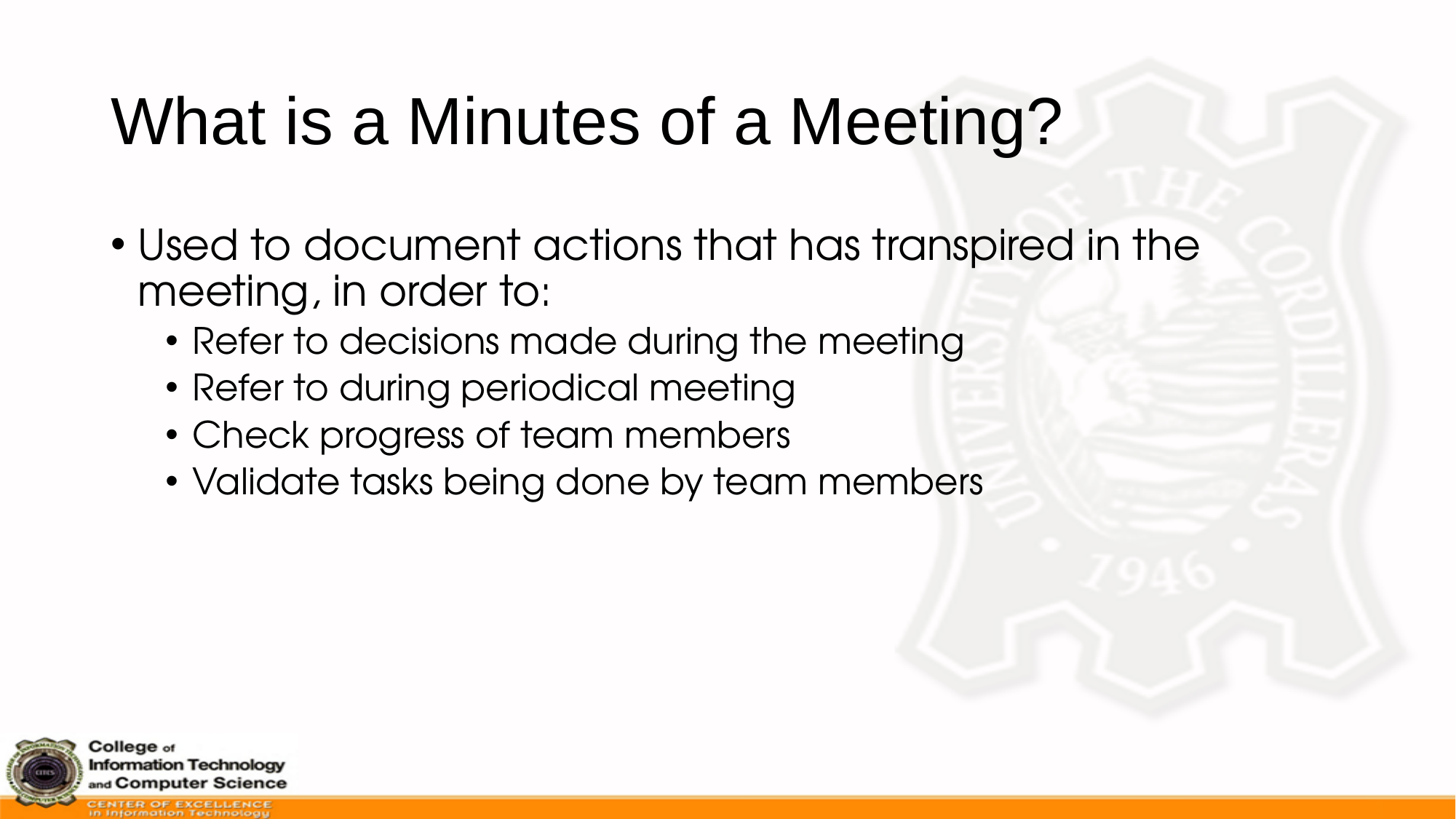

# What is a Minutes of a Meeting?
Used to document actions that has transpired in the meeting, in order to:
Refer to decisions made during the meeting
Refer to during periodical meeting
Check progress of team members
Validate tasks being done by team members